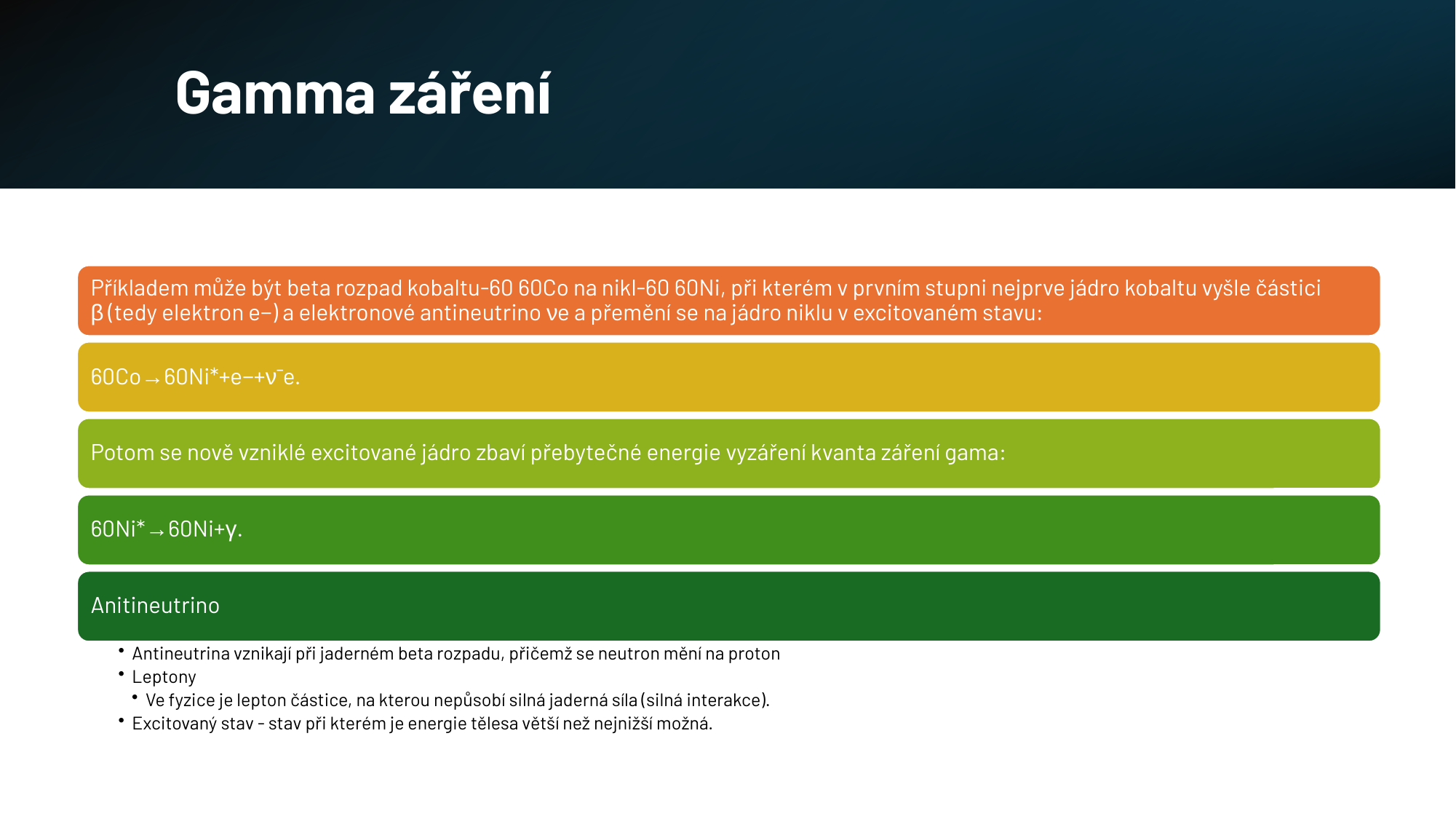

# Gamma záření
Příkladem může být beta rozpad kobaltu-60 60Co na nikl-60 60Ni, při kterém v prvním stupni nejprve jádro kobaltu vyšle částici β (tedy elektron e−) a elektronové antineutrino νe a přemění se na jádro niklu v excitovaném stavu:
60Co→60Ni*+e−+ν¯e.
Potom se nově vzniklé excitované jádro zbaví přebytečné energie vyzáření kvanta záření gama:
60Ni*→60Ni+γ.
Anitineutrino
Antineutrina vznikají při jaderném beta rozpadu, přičemž se neutron mění na proton
Leptony
Ve fyzice je lepton částice, na kterou nepůsobí silná jaderná síla (silná interakce).
Excitovaný stav - stav při kterém je energie tělesa větší než nejnižší možná.